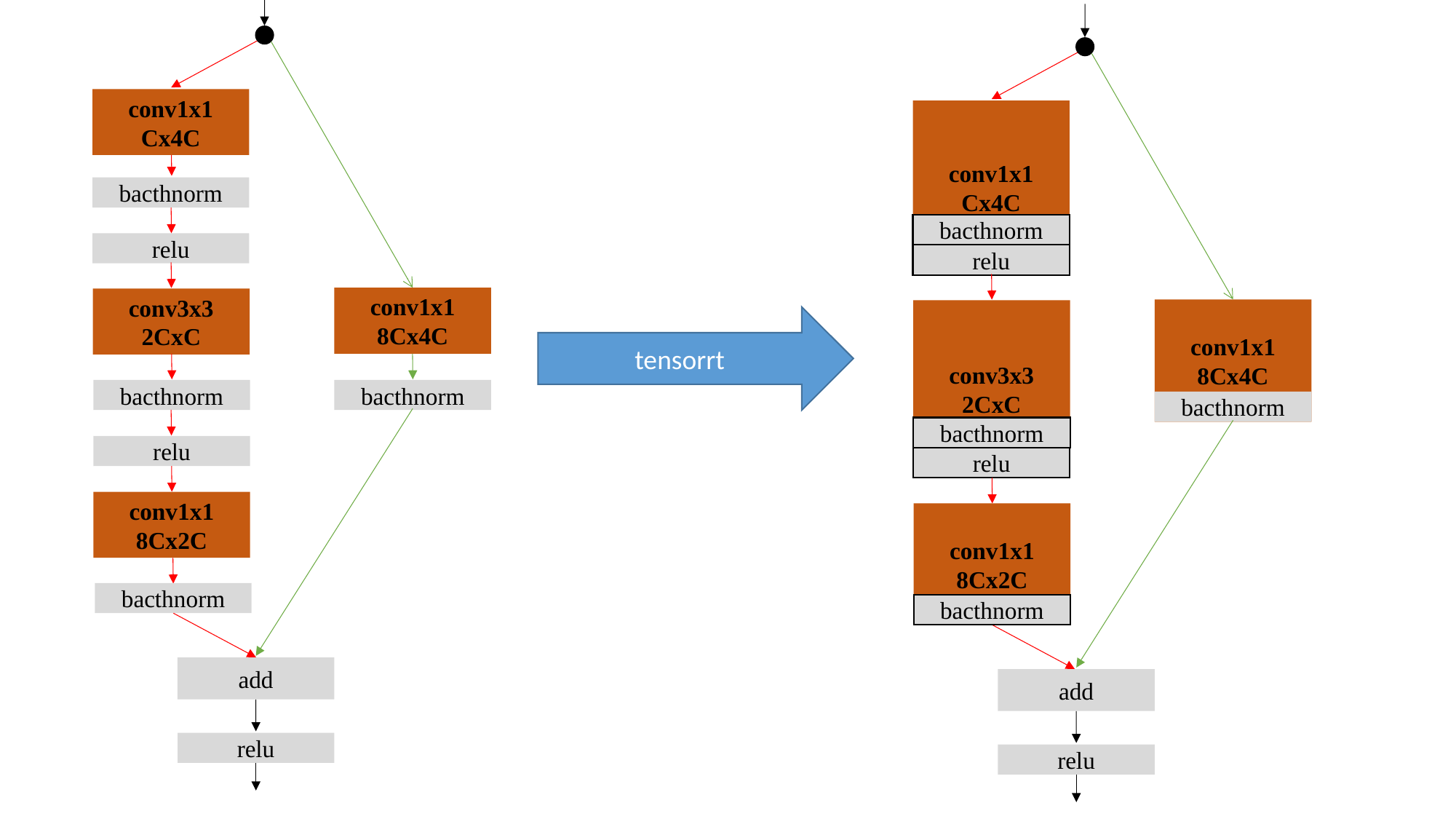

conv1x1
Cx4C
bacthnorm
relu
conv1x1
8Cx4C
conv3x3
2CxC
bacthnorm
bacthnorm
relu
conv1x1
8Cx2C
bacthnorm
add
relu

conv1x1
Cx4C
bacthnorm
relu
conv1x1
8Cx4C
conv3x3
2CxC
tensorrt
bacthnorm
bacthnorm
relu
conv1x1
8Cx2C
bacthnorm
add
relu